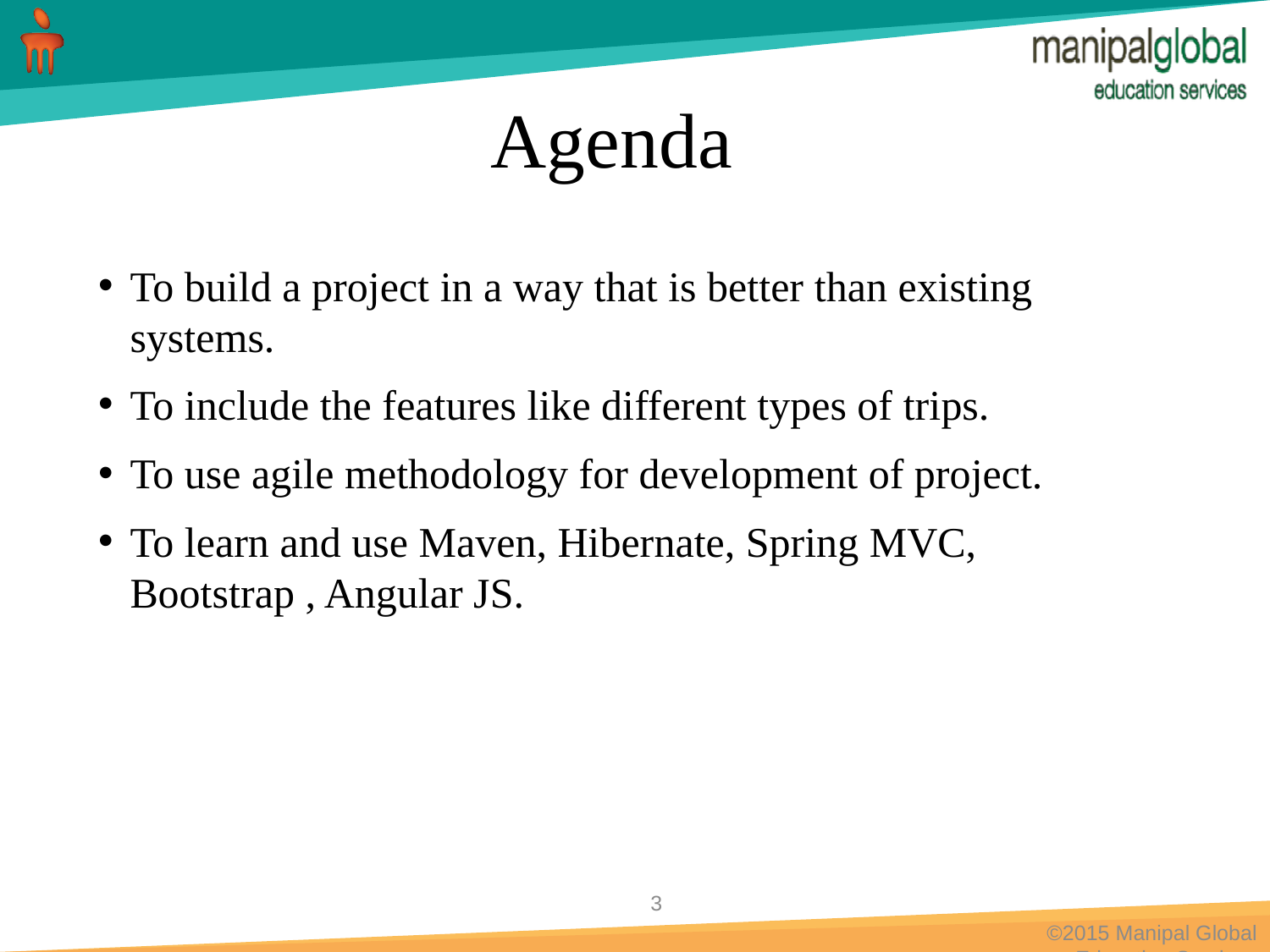

# Agenda
To build a project in a way that is better than existing systems.
To include the features like different types of trips.
To use agile methodology for development of project.
To learn and use Maven, Hibernate, Spring MVC, Bootstrap , Angular JS.

3